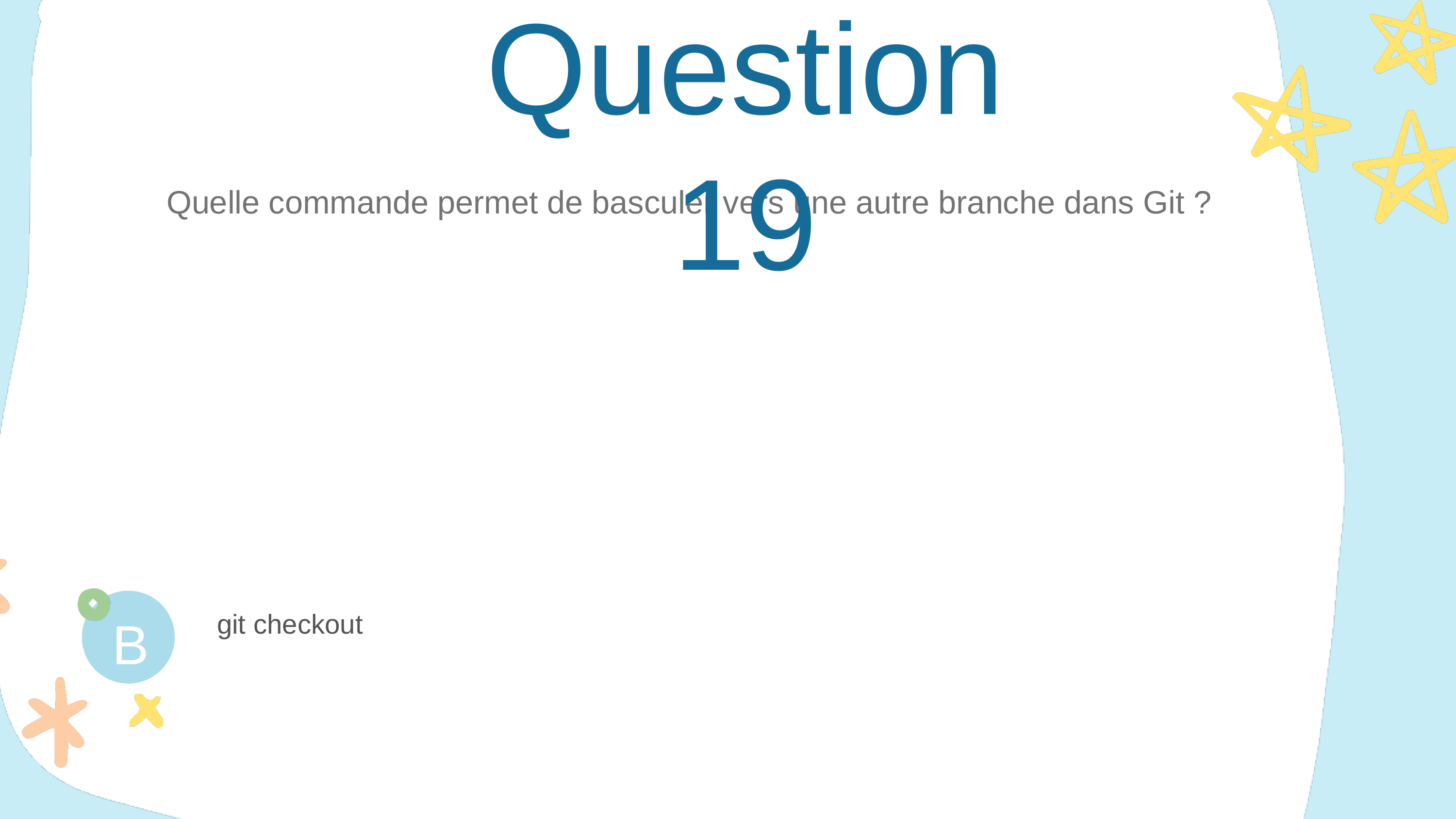

Question 19
Quelle commande permet de basculer vers une autre branche dans Git ?
A

B

D
git checkout